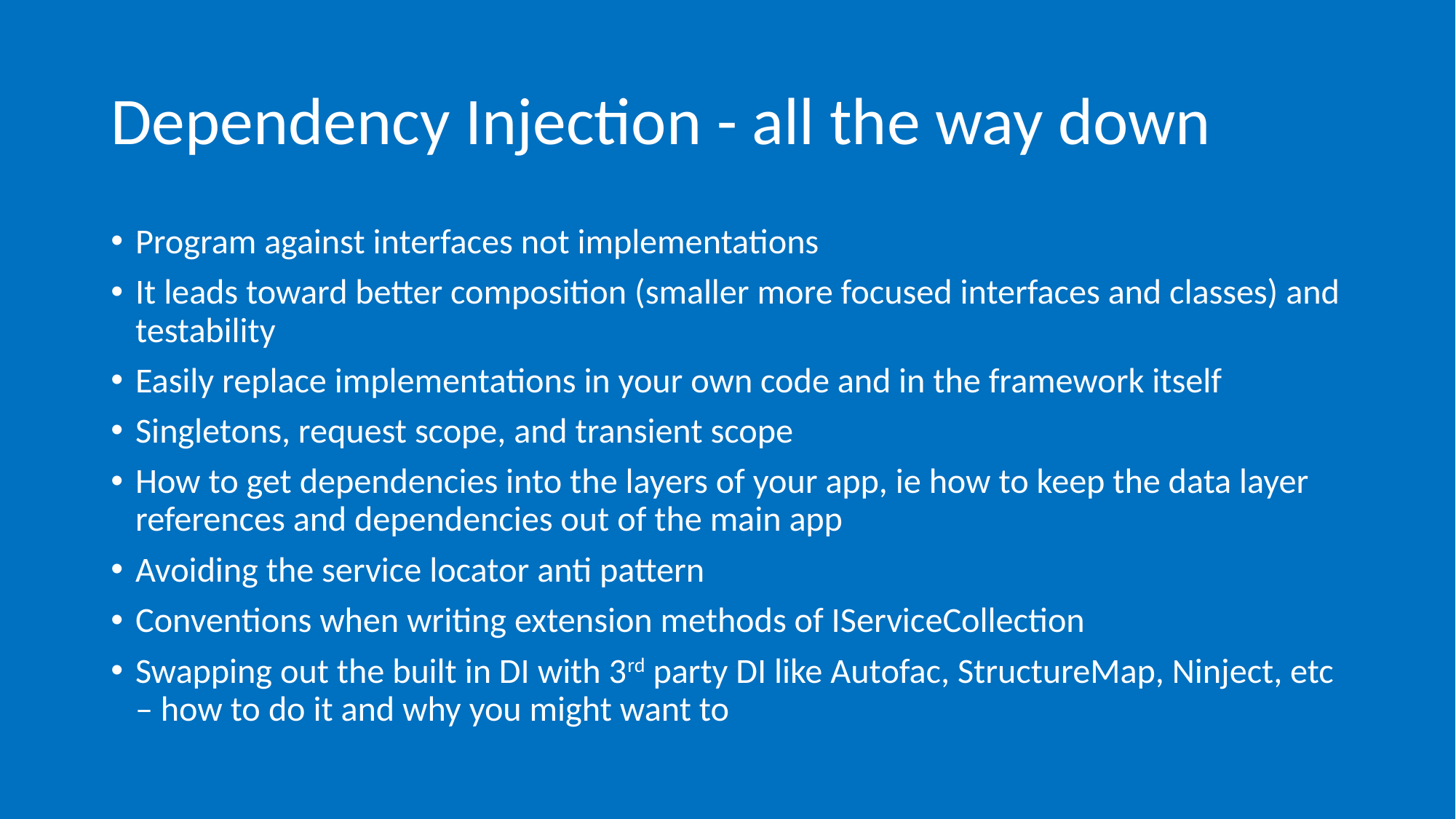

# Dependency Injection - all the way down
Program against interfaces not implementations
It leads toward better composition (smaller more focused interfaces and classes) and testability
Easily replace implementations in your own code and in the framework itself
Singletons, request scope, and transient scope
How to get dependencies into the layers of your app, ie how to keep the data layer references and dependencies out of the main app
Avoiding the service locator anti pattern
Conventions when writing extension methods of IServiceCollection
Swapping out the built in DI with 3rd party DI like Autofac, StructureMap, Ninject, etc – how to do it and why you might want to